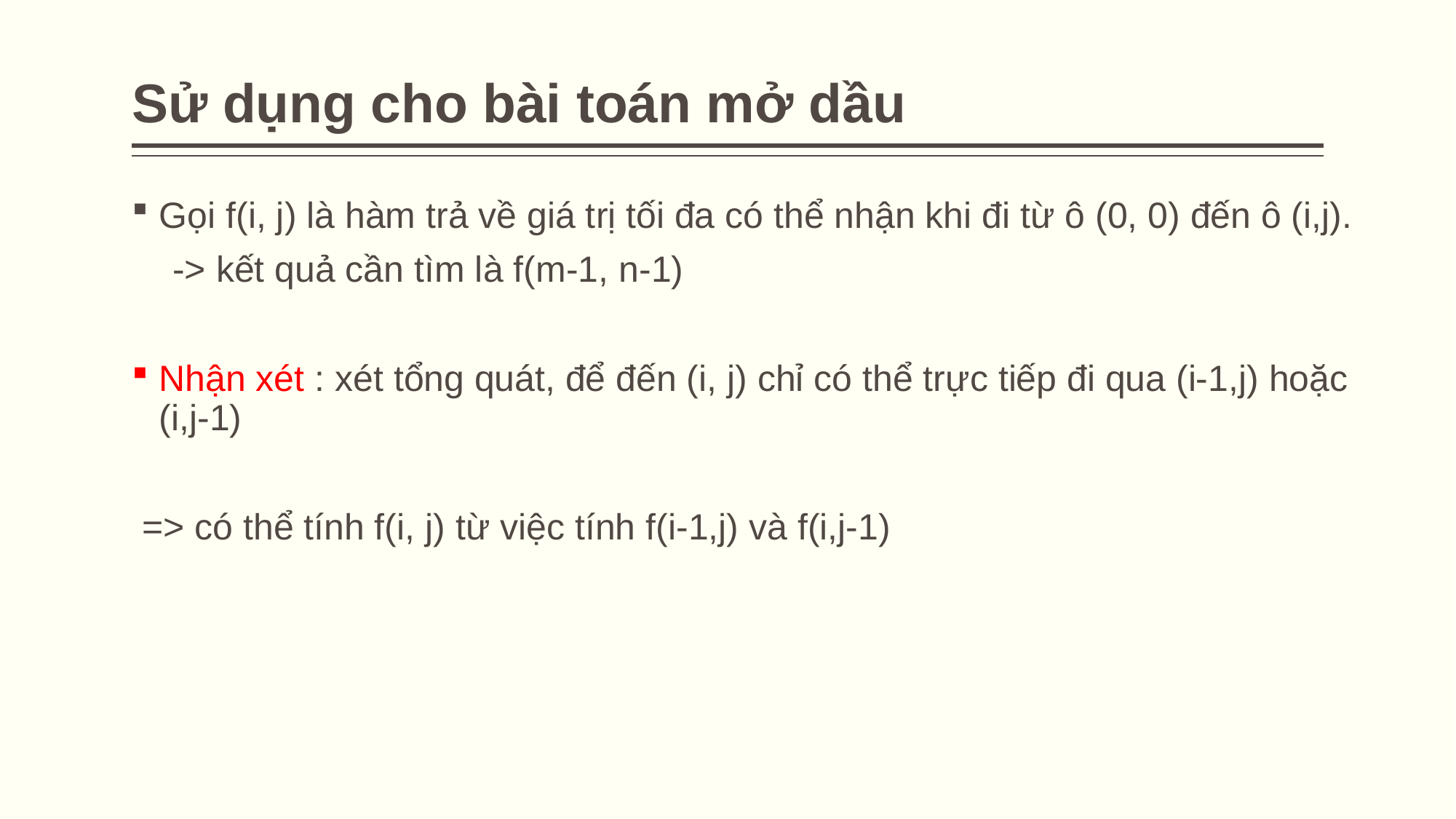

# Sử dụng cho bài toán mở dầu
Gọi f(i, j) là hàm trả về giá trị tối đa có thể nhận khi đi từ ô (0, 0) đến ô (i,j).
    -> kết quả cần tìm là f(m-1, n-1)

Nhận xét : xét tổng quát, để đến (i, j) chỉ có thể trực tiếp đi qua (i-1,j) hoặc (i,j-1)

 => có thể tính f(i, j) từ việc tính f(i-1,j) và f(i,j-1)